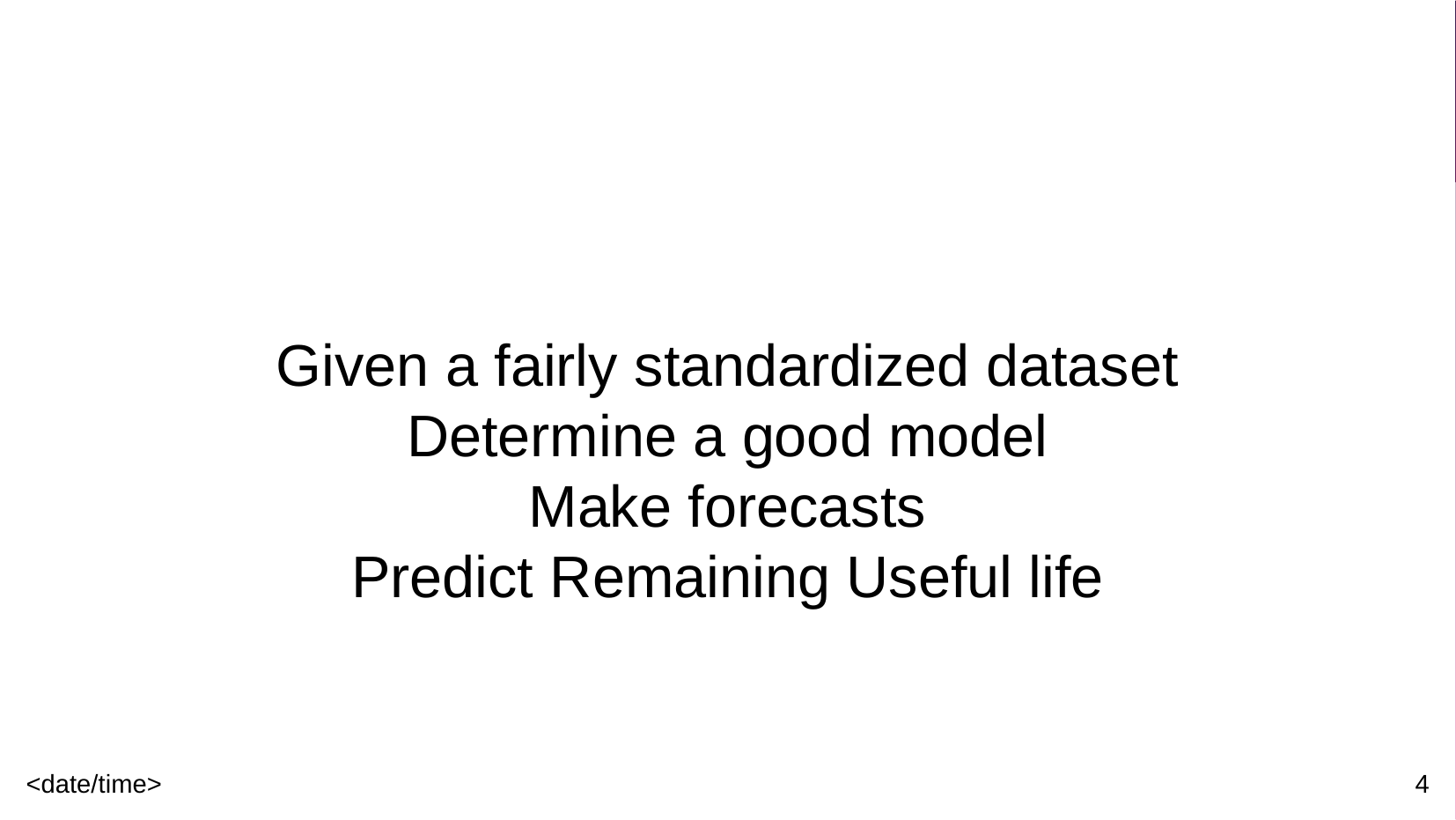

Goals
Given a fairly standardized dataset
Determine a good model
Make forecasts
Predict Remaining Useful life